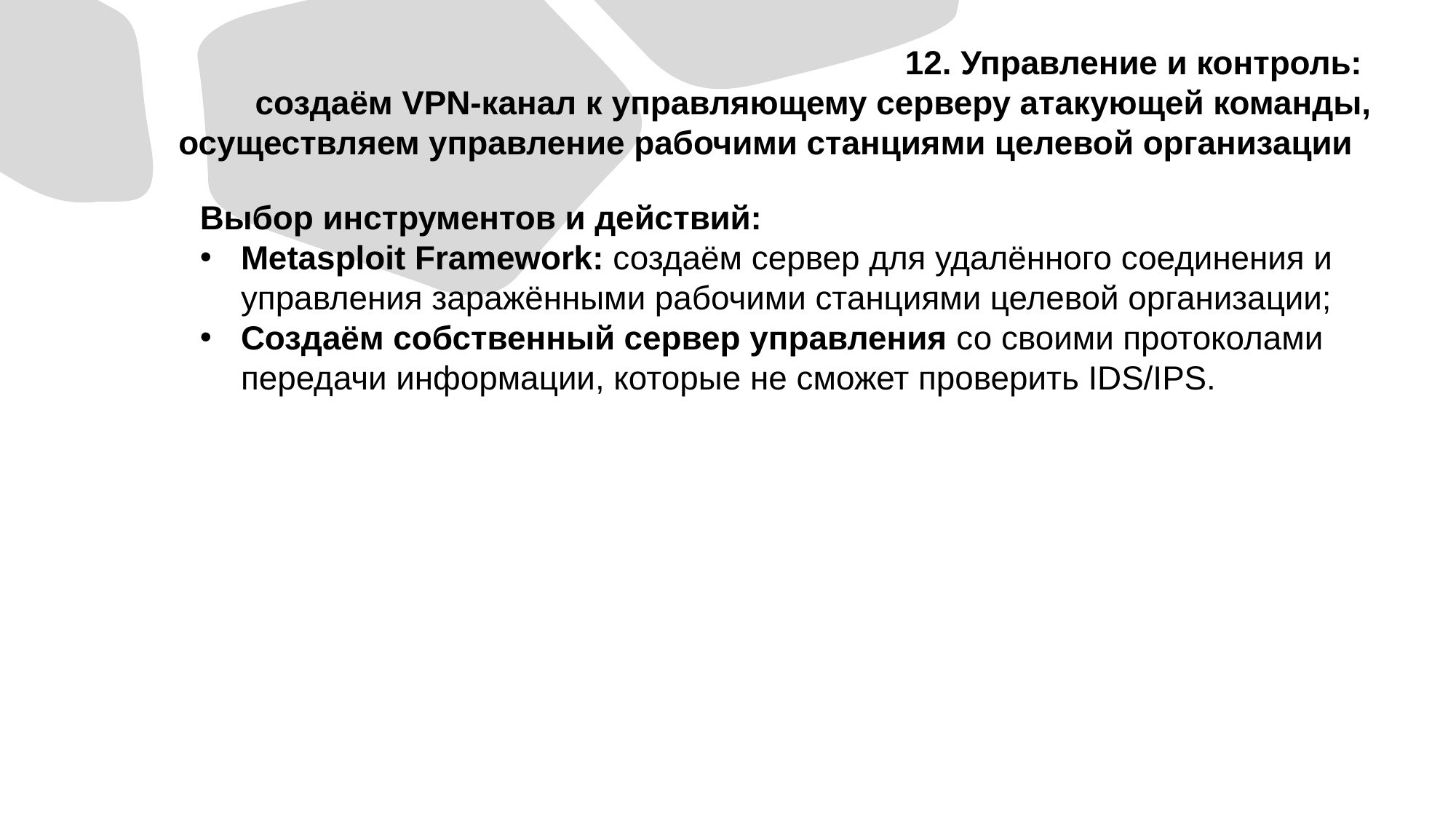

# 12. Управление и контроль: создаём VPN-канал к управляющему серверу атакующей команды, осуществляем управление рабочими станциями целевой организации
Выбор инструментов и действий:
Metasploit Framework: создаём сервер для удалённого соединения и управления заражёнными рабочими станциями целевой организации;
Создаём собственный сервер управления со своими протоколами передачи информации, которые не сможет проверить IDS/IPS.